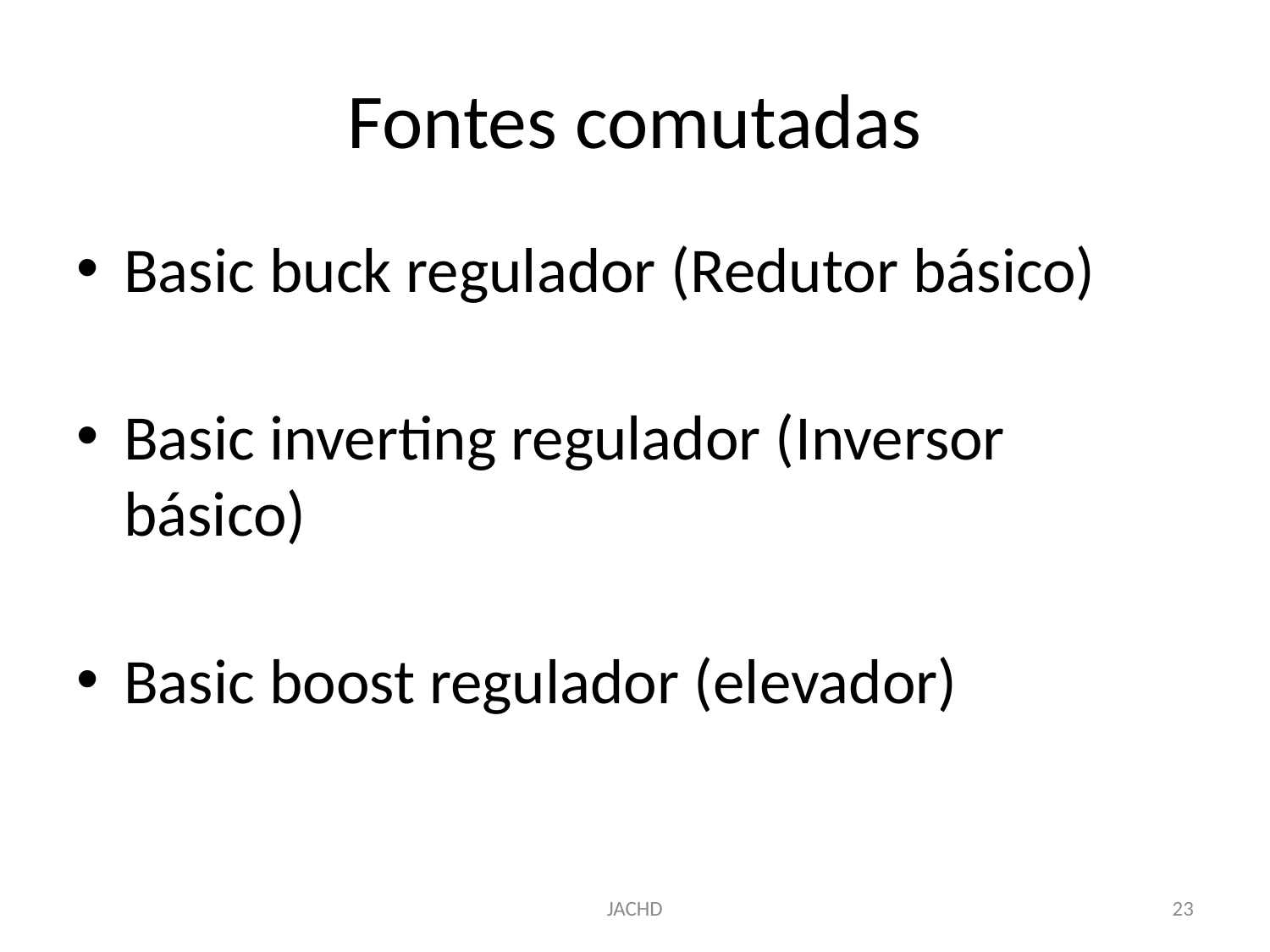

# Fontes comutadas
Basic buck regulador (Redutor básico)

Basic inverting regulador (Inversor básico)

Basic boost regulador (elevador)
JACHD
23